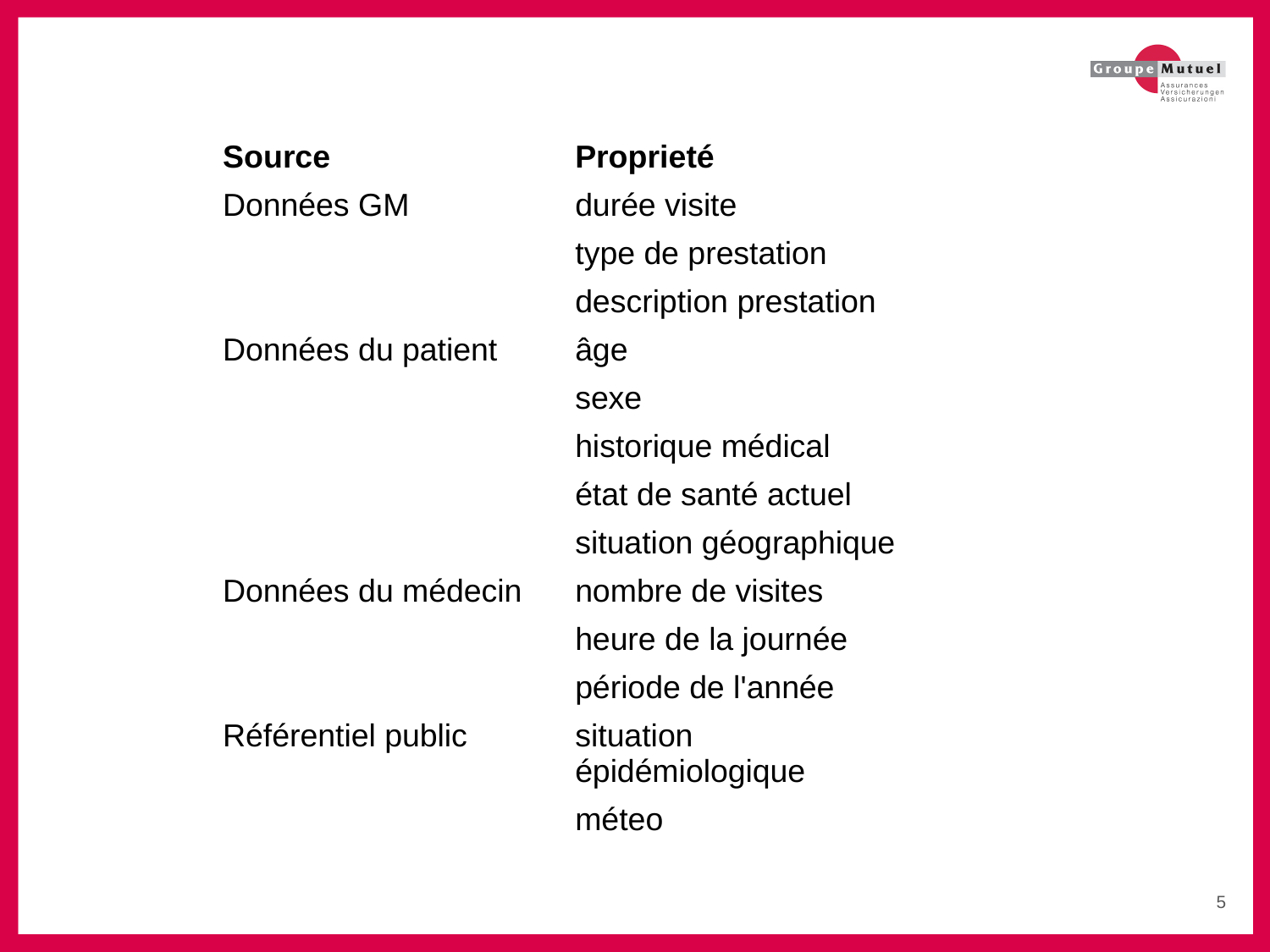

| Source | Proprieté |
| --- | --- |
| Données GM | durée visite |
|  | type de prestation |
|  | description prestation |
| Données du patient | âge |
|  | sexe |
|  | historique médical |
|  | état de santé actuel |
|  | situation géographique |
| Données du médecin | nombre de visites |
|  | heure de la journée |
|  | période de l'année |
| Référentiel public | situation épidémiologique |
|  | méteo |
5